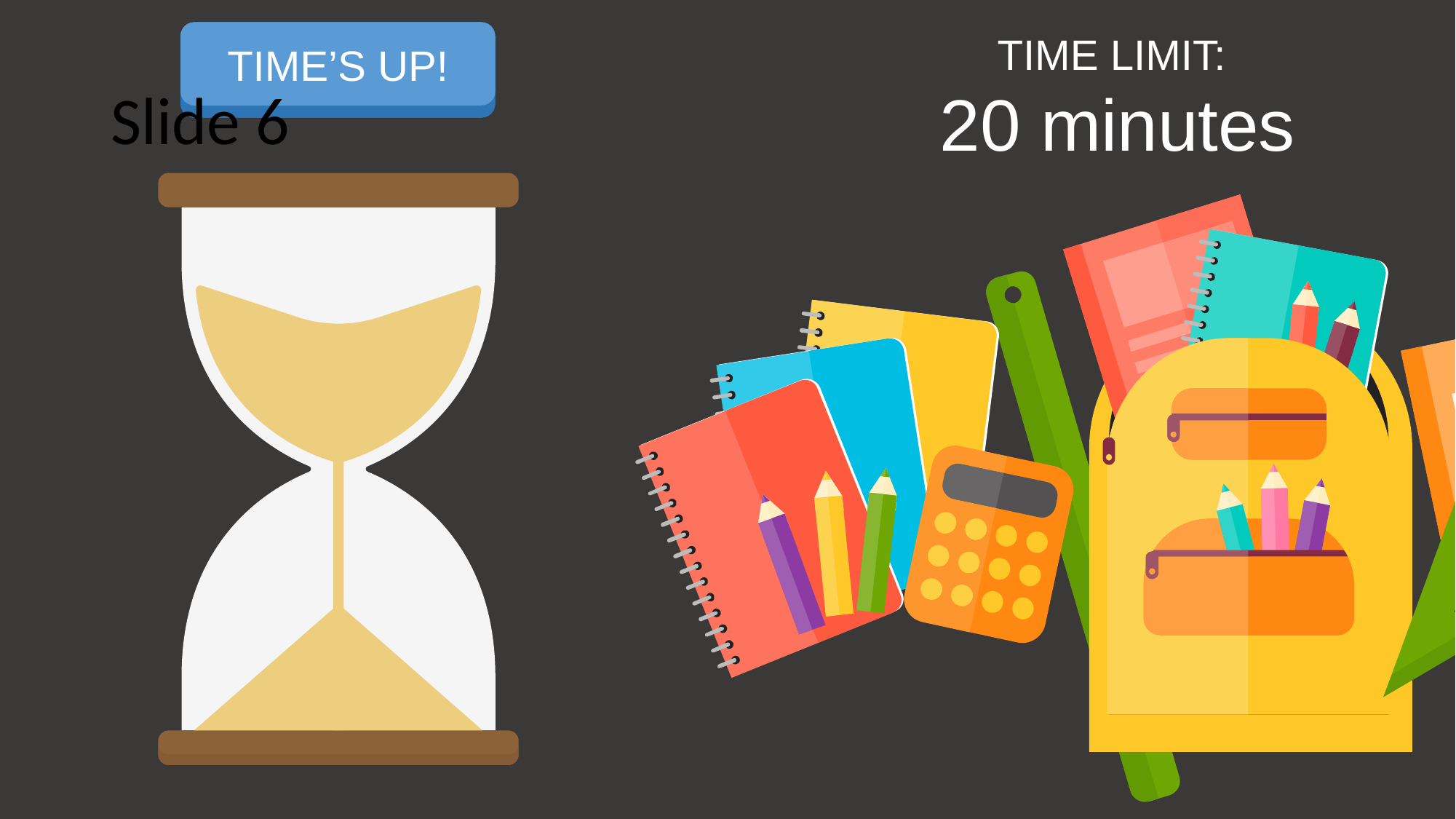

START TIMER

TIME’S UP!

TIME LIMIT:
20 minutes
# Slide 6